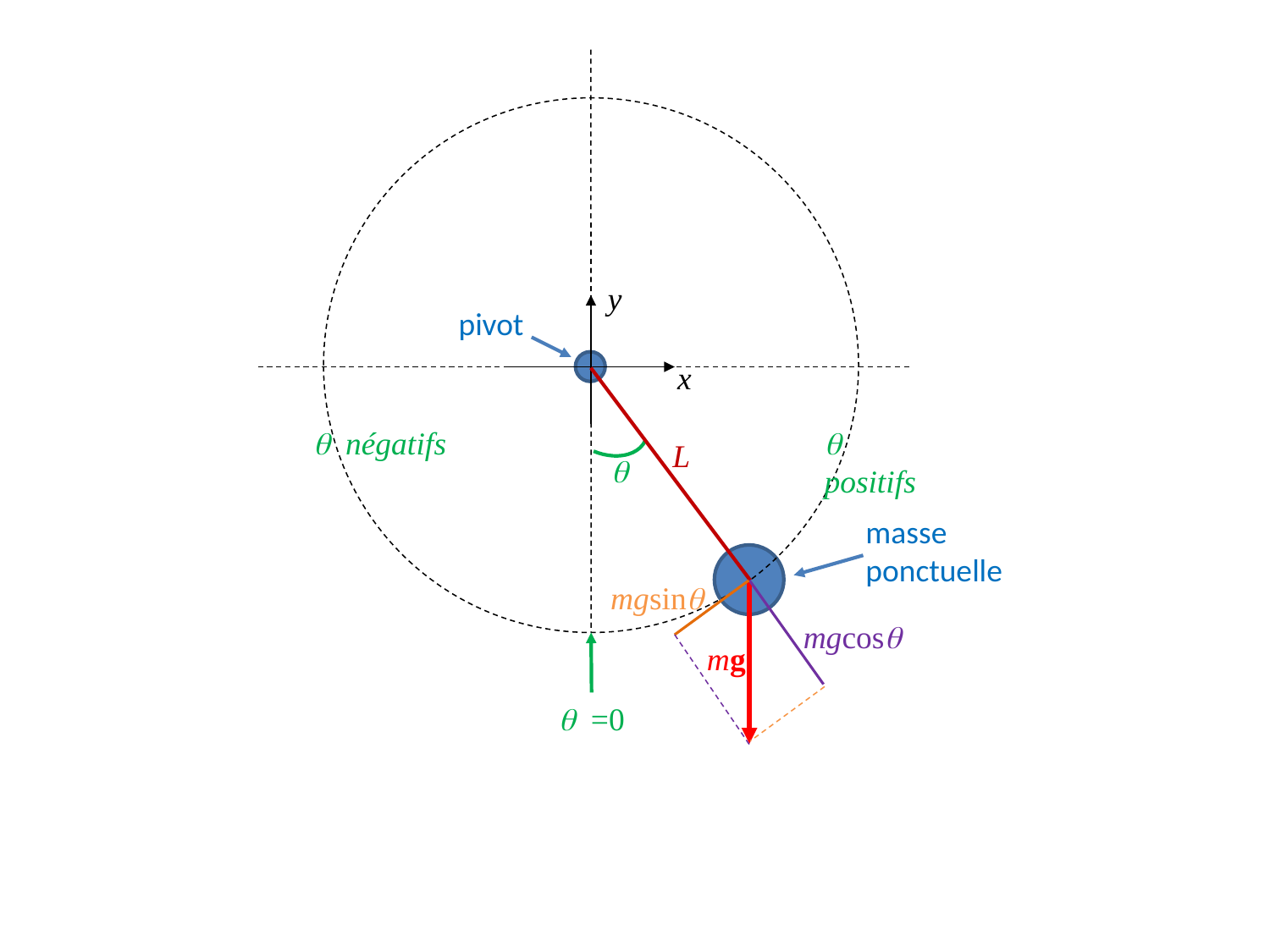

y
pivot

x

θ négatifs
θ positifs
L
θ
masse ponctuelle

mgsinθ
mgcosθ
mg
θ =0